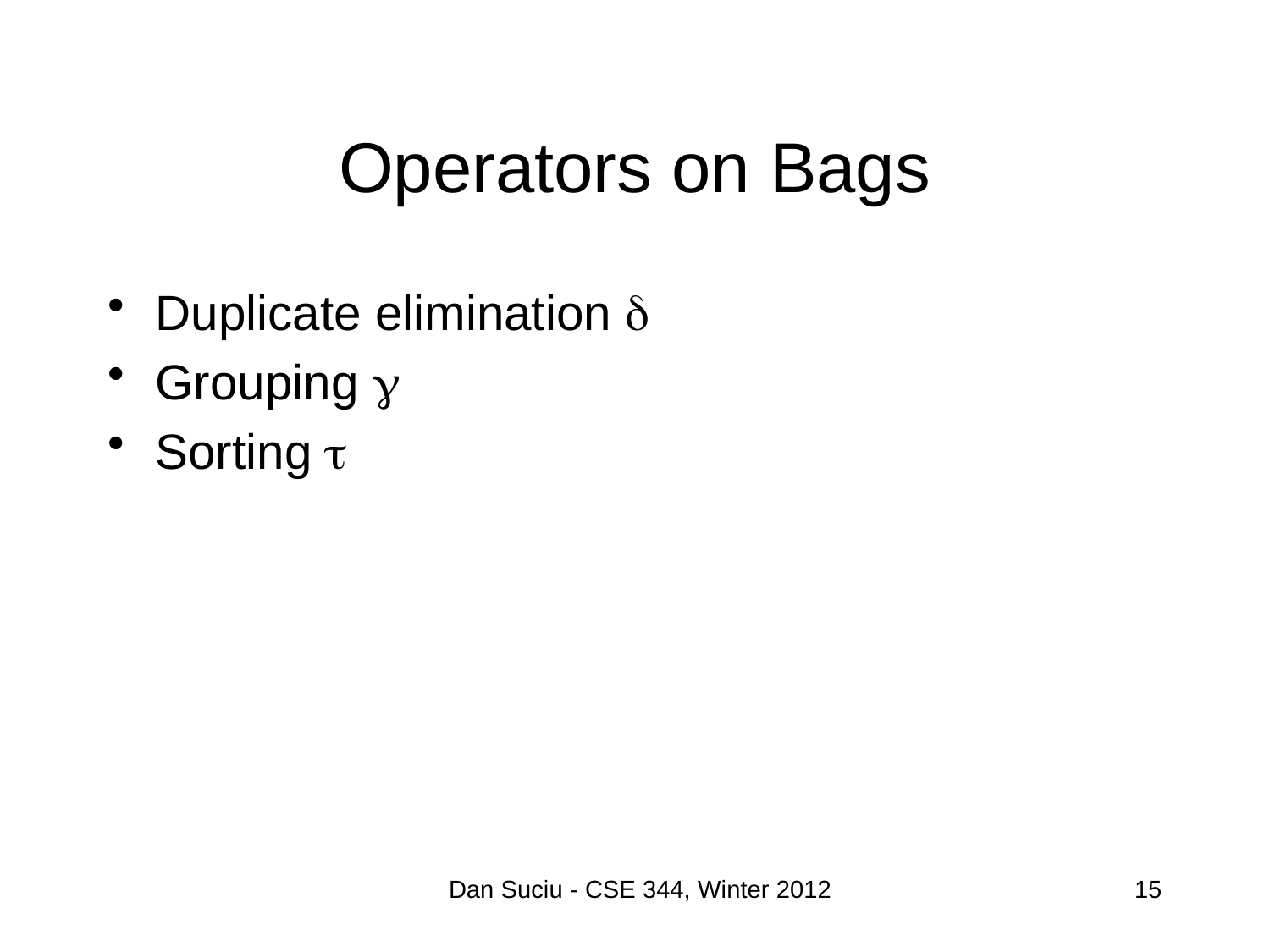

# Operators on Bags
Duplicate elimination δ
Grouping γ
Sorting τ
Dan Suciu - CSE 344, Winter 2012
15